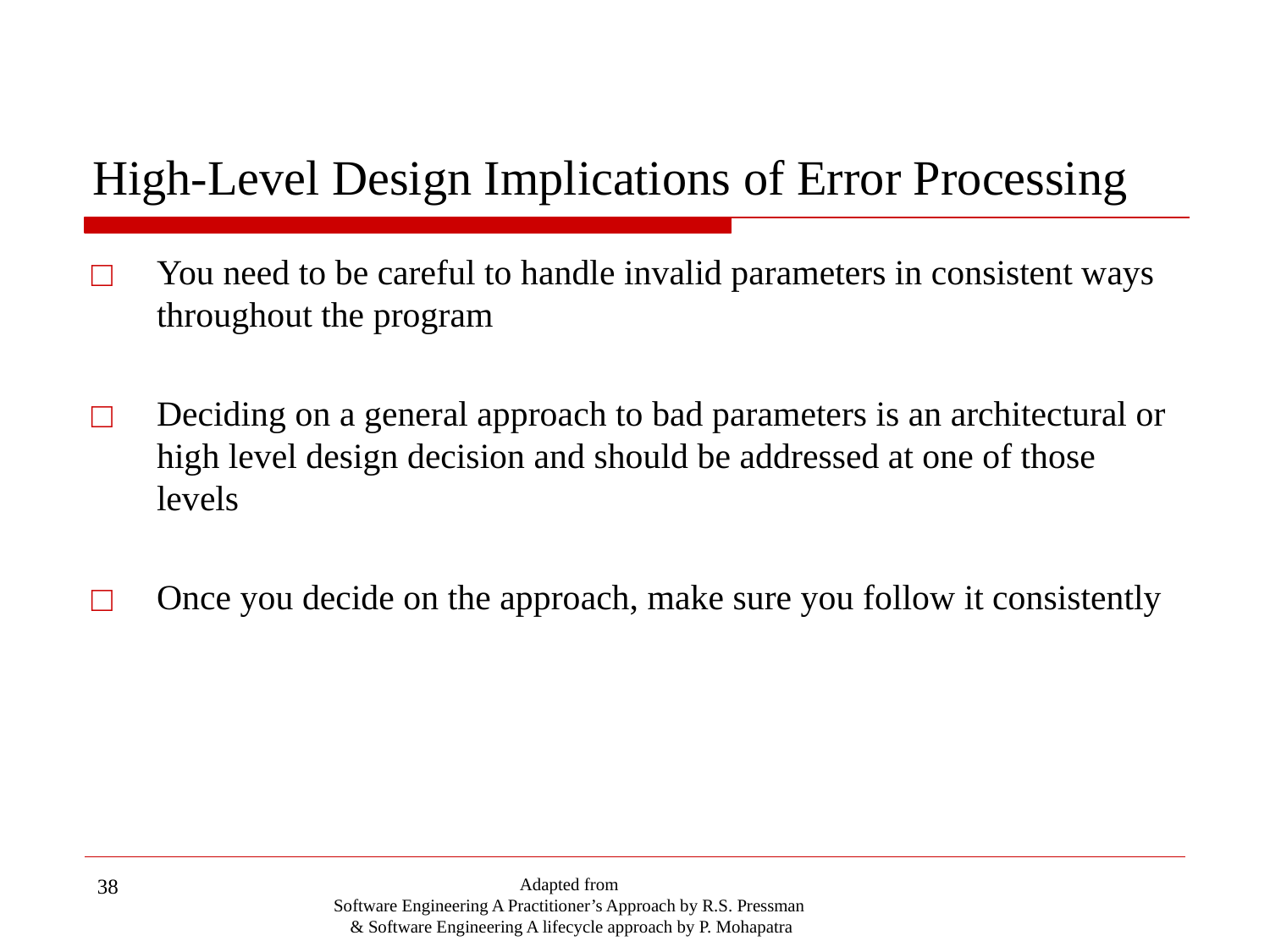

# High-Level Design Implications of Error Processing
You need to be careful to handle invalid parameters in consistent ways throughout the program

Deciding on a general approach to bad parameters is an architectural or high level design decision and should be addressed at one of those levels

Once you decide on the approach, make sure you follow it consistently
38
Adapted from
Software Engineering A Practitioner’s Approach by R.S. Pressman
& Software Engineering A lifecycle approach by P. Mohapatra